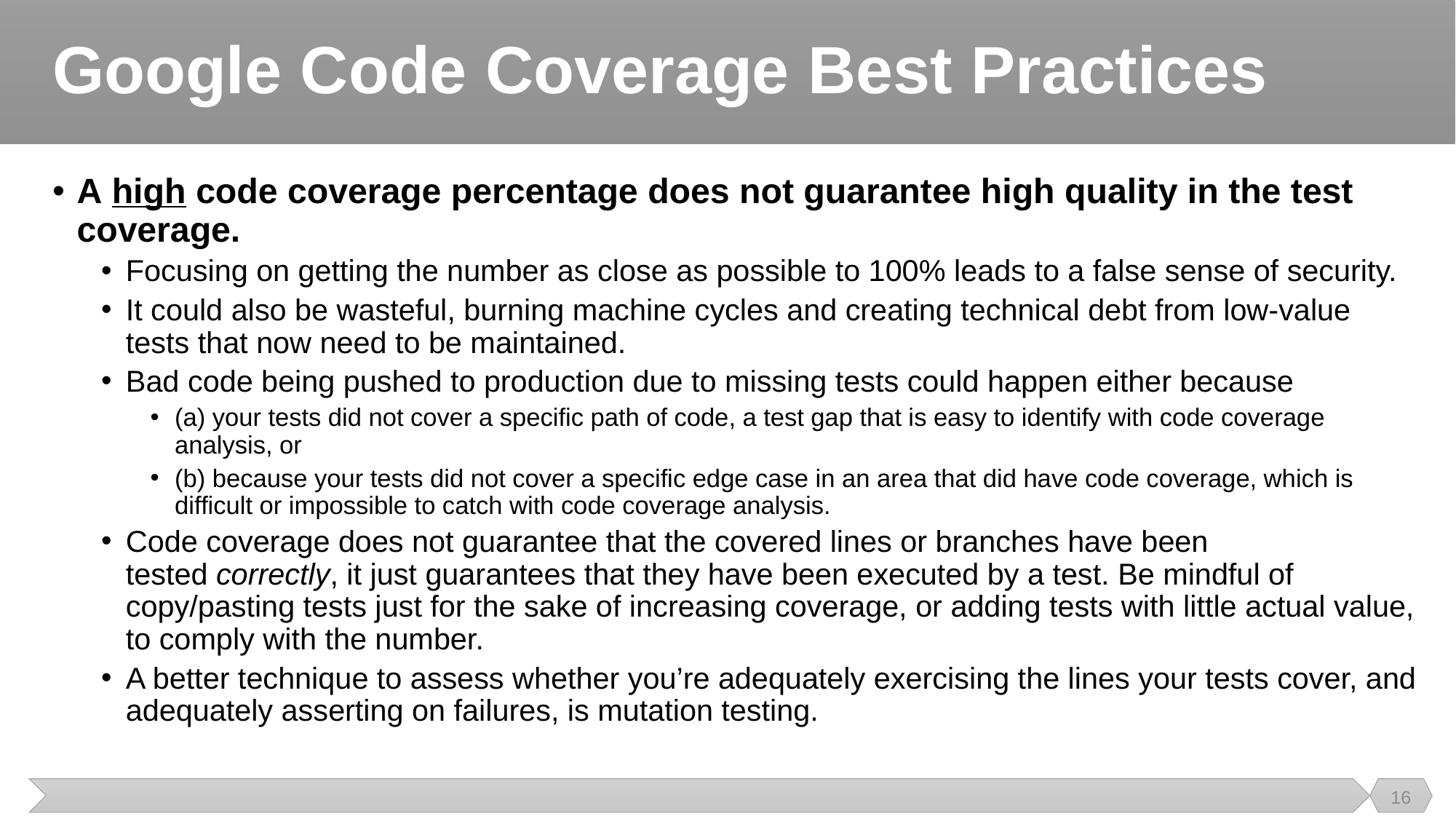

# Google Code Coverage Best Practices
A high code coverage percentage does not guarantee high quality in the test coverage.
Focusing on getting the number as close as possible to 100% leads to a false sense of security.
It could also be wasteful, burning machine cycles and creating technical debt from low-value tests that now need to be maintained.
Bad code being pushed to production due to missing tests could happen either because
(a) your tests did not cover a specific path of code, a test gap that is easy to identify with code coverage analysis, or
(b) because your tests did not cover a specific edge case in an area that did have code coverage, which is difficult or impossible to catch with code coverage analysis.
Code coverage does not guarantee that the covered lines or branches have been tested correctly, it just guarantees that they have been executed by a test. Be mindful of copy/pasting tests just for the sake of increasing coverage, or adding tests with little actual value, to comply with the number.
A better technique to assess whether you’re adequately exercising the lines your tests cover, and adequately asserting on failures, is mutation testing.

16